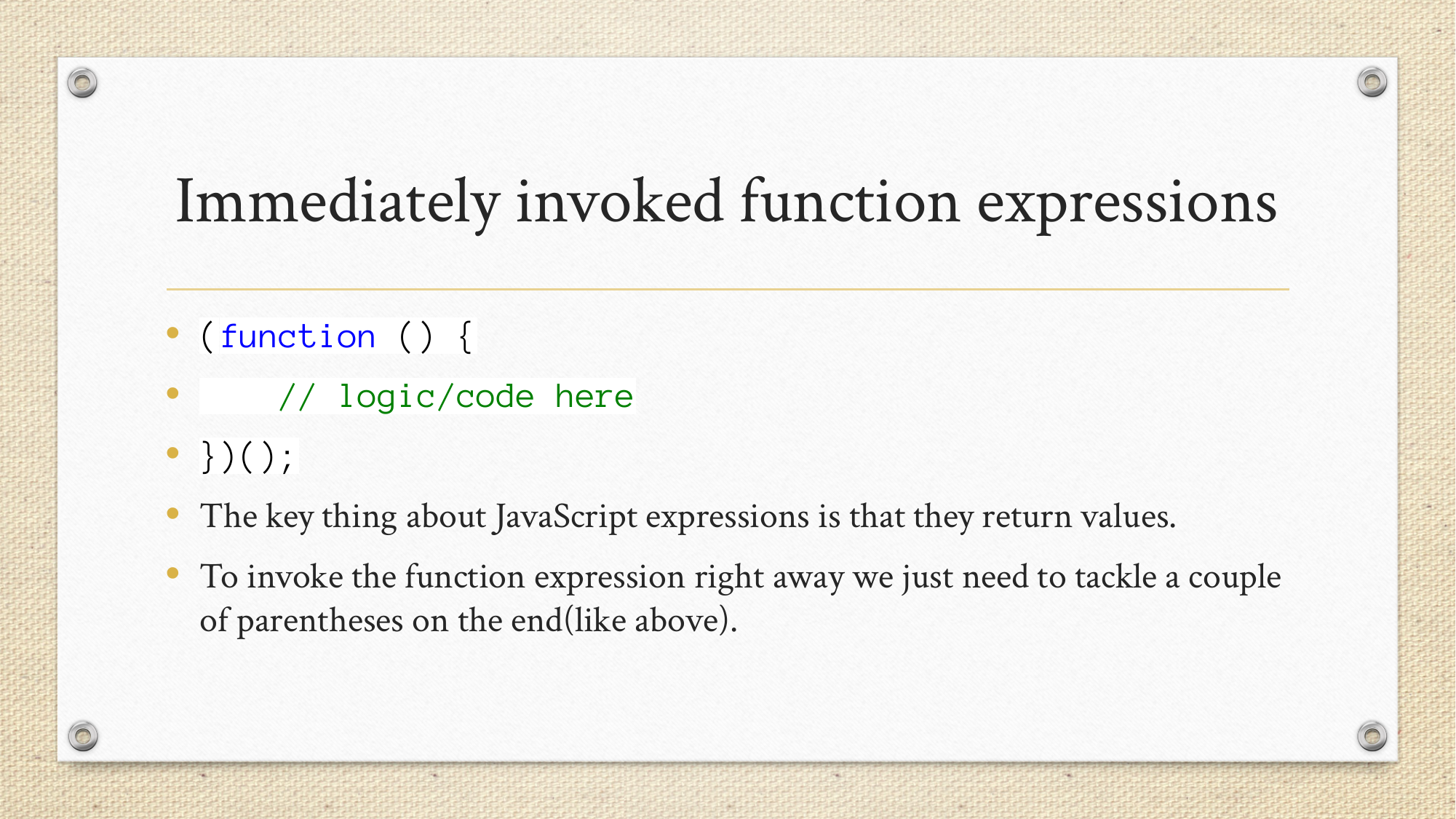

# Immediately invoked function expressions
(function () {
    // logic/code here
})();
The key thing about JavaScript expressions is that they return values.
To invoke the function expression right away we just need to tackle a couple of parentheses on the end(like above).